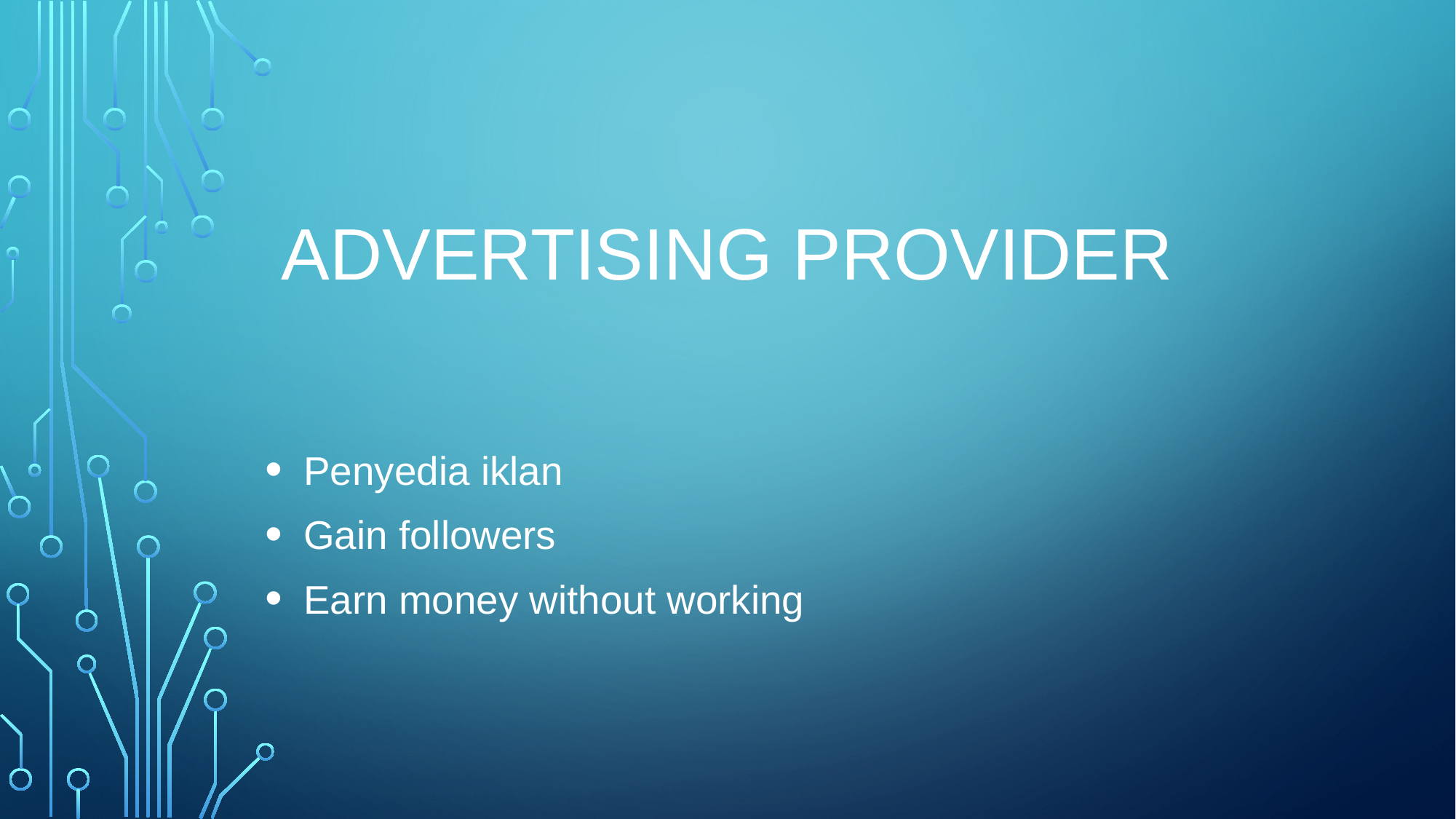

# Advertising provider
Penyedia iklan
Gain followers
Earn money without working